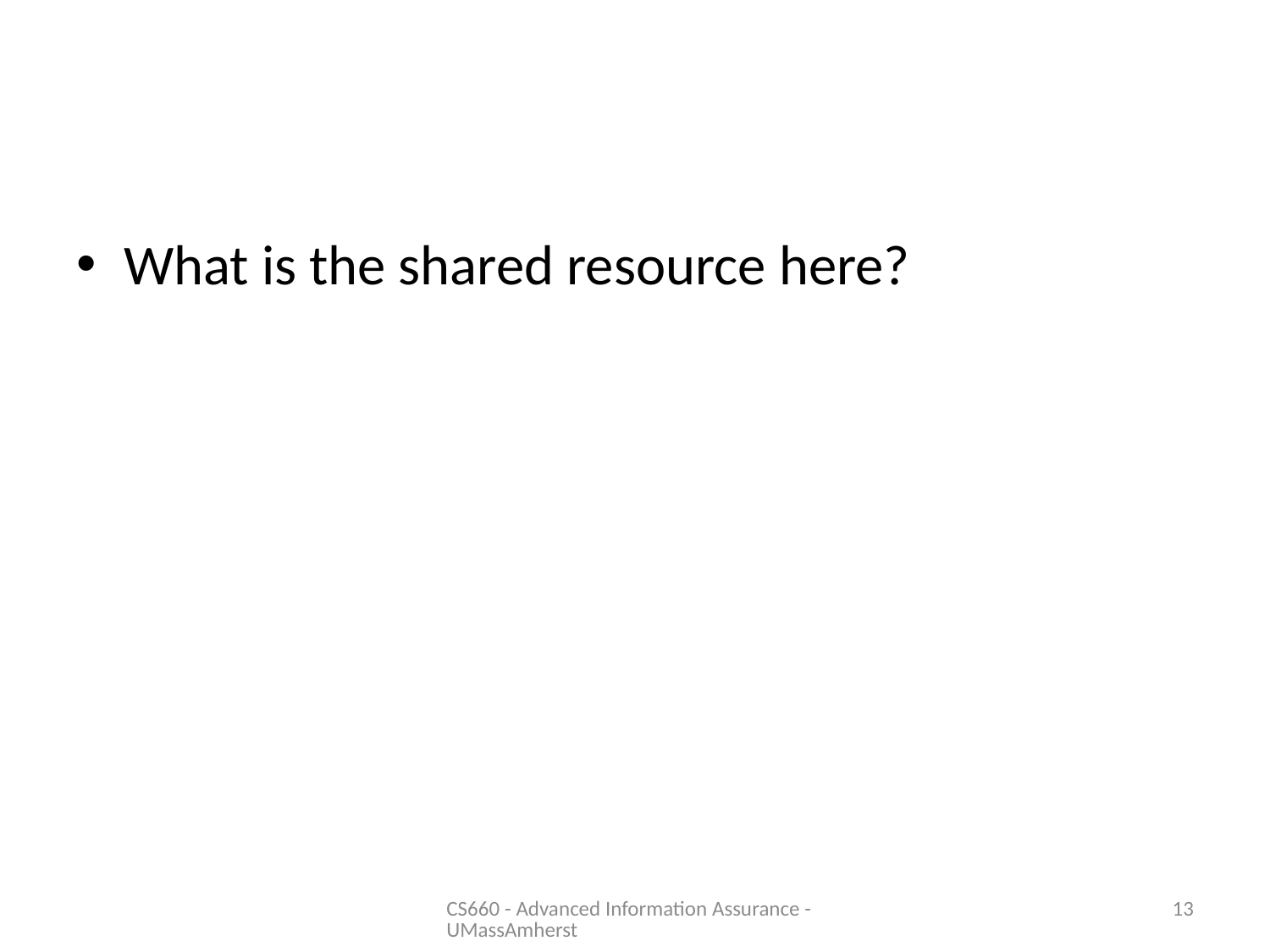

#
What is the shared resource here?
CS660 - Advanced Information Assurance - UMassAmherst
13